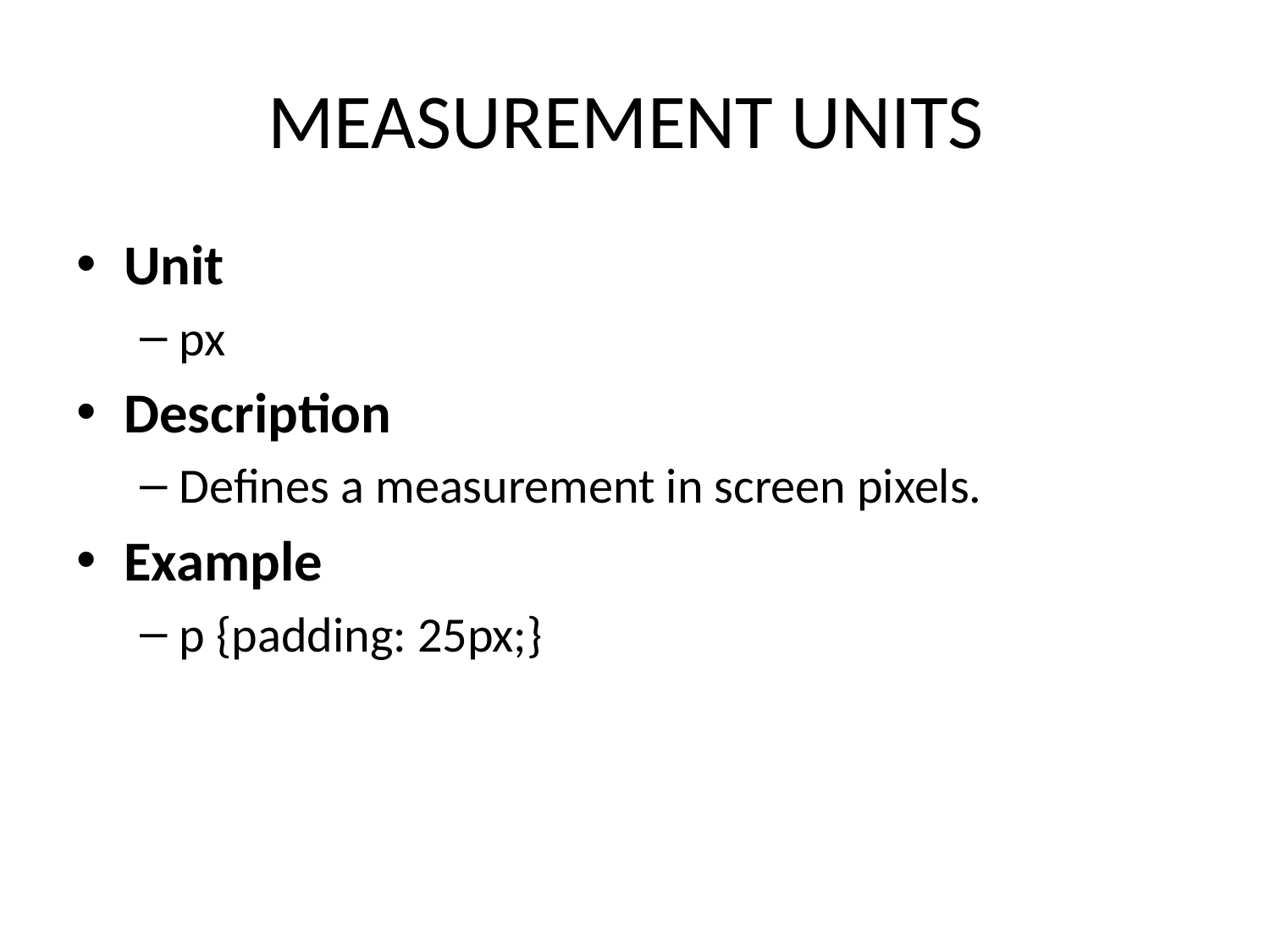

# MEASUREMENT UNITS
Unit
px
Description
Defines a measurement in screen pixels.
Example
p {padding: 25px;}